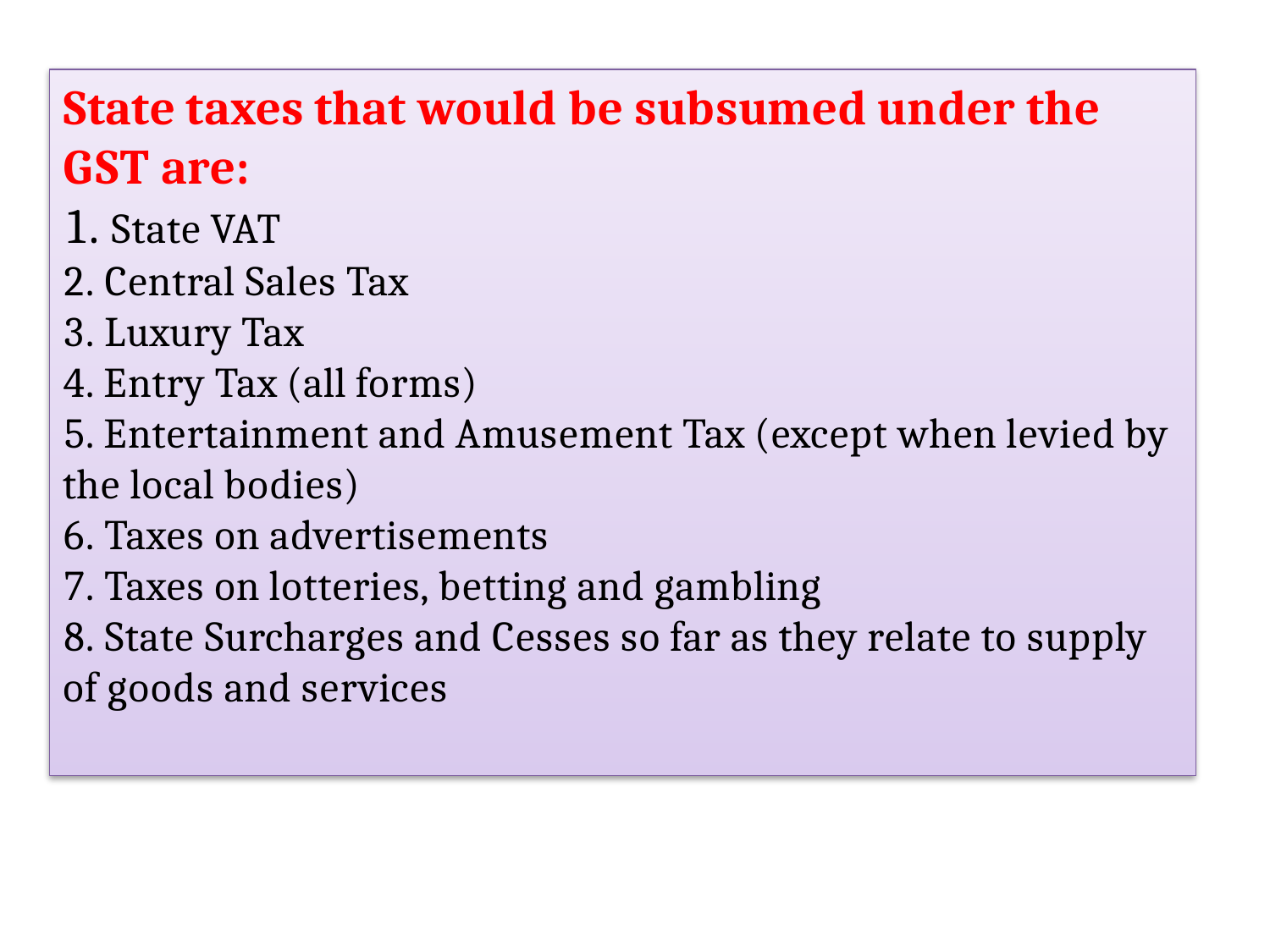

State taxes that would be subsumed under the GST are:
1. State VAT
2. Central Sales Tax
3. Luxury Tax
4. Entry Tax (all forms)
5. Entertainment and Amusement Tax (except when levied by the local bodies)
6. Taxes on advertisements
7. Taxes on lotteries, betting and gambling
8. State Surcharges and Cesses so far as they relate to supply of goods and services